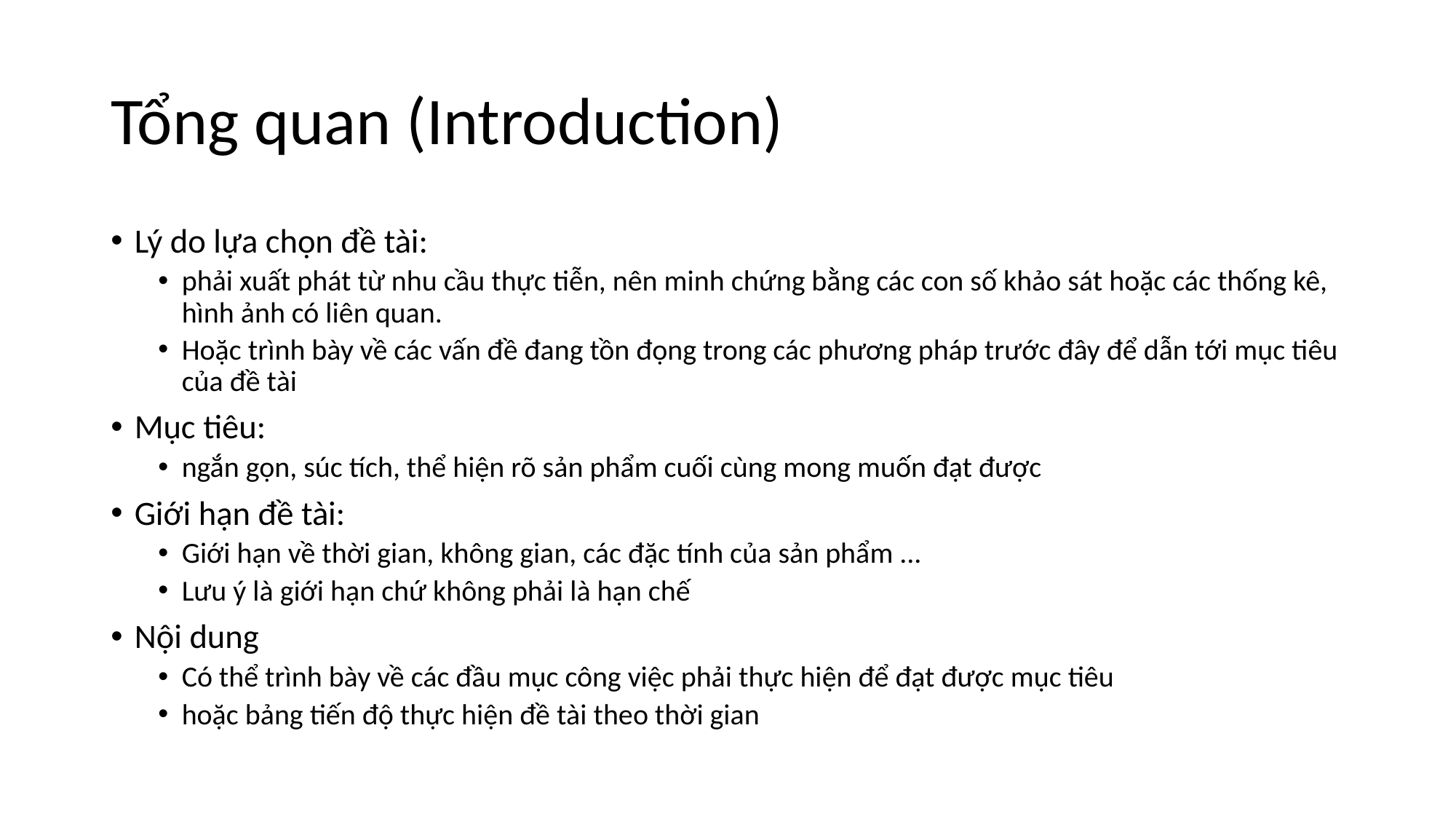

# Tổng quan (Introduction)
Lý do lựa chọn đề tài:
phải xuất phát từ nhu cầu thực tiễn, nên minh chứng bằng các con số khảo sát hoặc các thống kê, hình ảnh có liên quan.
Hoặc trình bày về các vấn đề đang tồn đọng trong các phương pháp trước đây để dẫn tới mục tiêu của đề tài
Mục tiêu:
ngắn gọn, súc tích, thể hiện rõ sản phẩm cuối cùng mong muốn đạt được
Giới hạn đề tài:
Giới hạn về thời gian, không gian, các đặc tính của sản phẩm ...
Lưu ý là giới hạn chứ không phải là hạn chế
Nội dung
Có thể trình bày về các đầu mục công việc phải thực hiện để đạt được mục tiêu
hoặc bảng tiến độ thực hiện đề tài theo thời gian